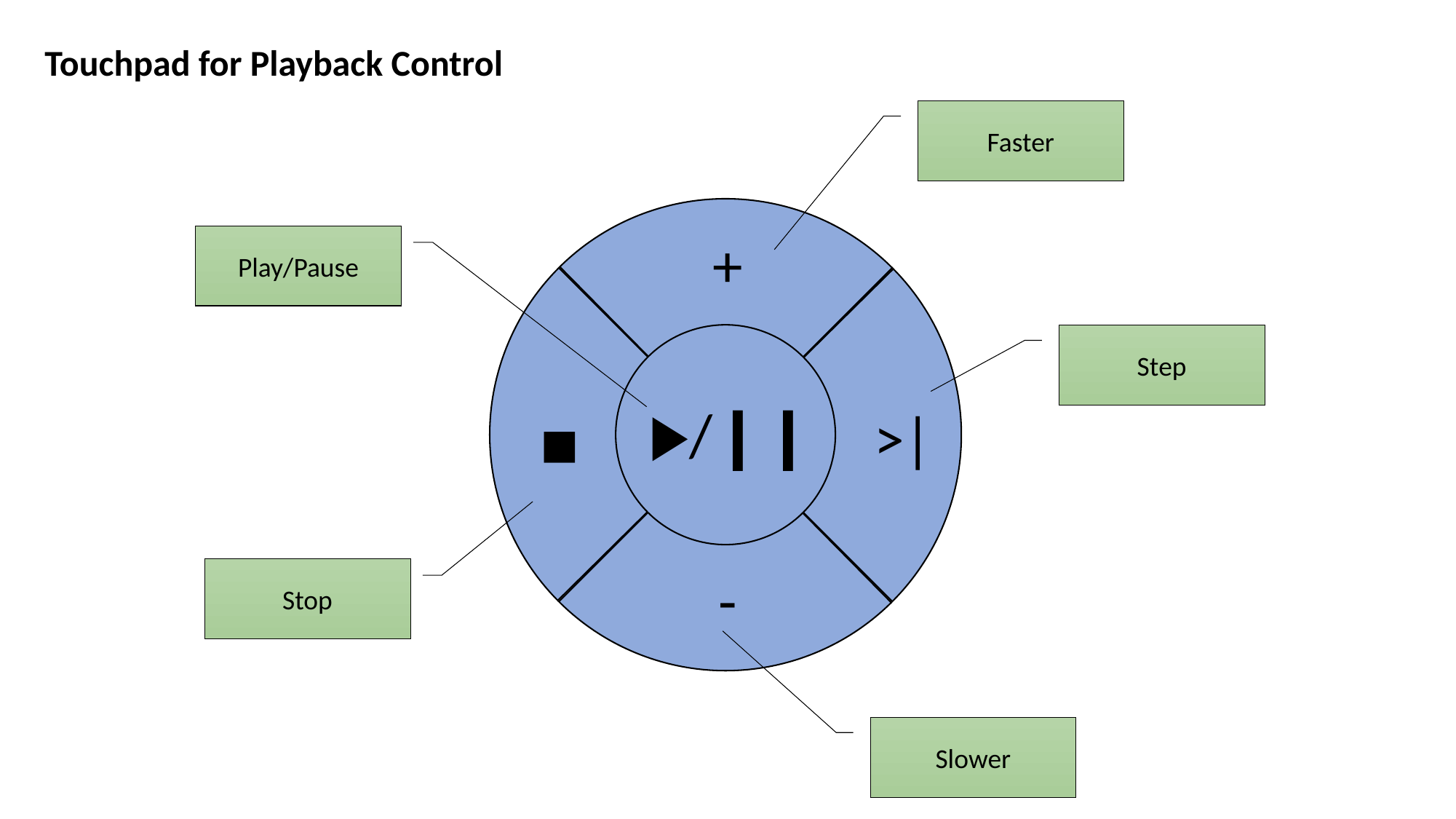

Touchpad for Playback Control
Faster

+
Play/Pause

Step
▶︎/❙❙
>|
◼️
-
Stop
Slower